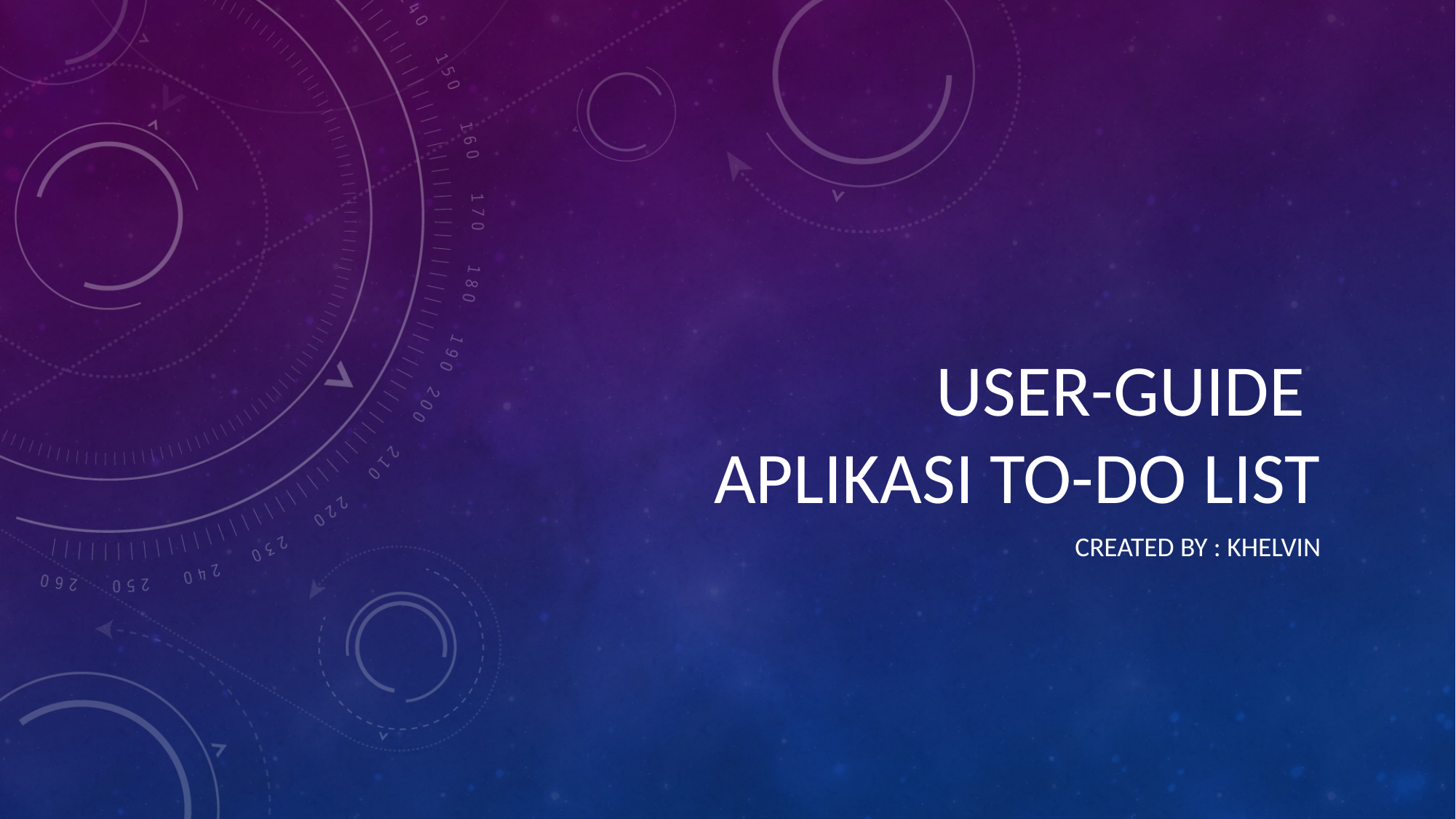

# User-Guide Aplikasi To-do List
Created by : Khelvin